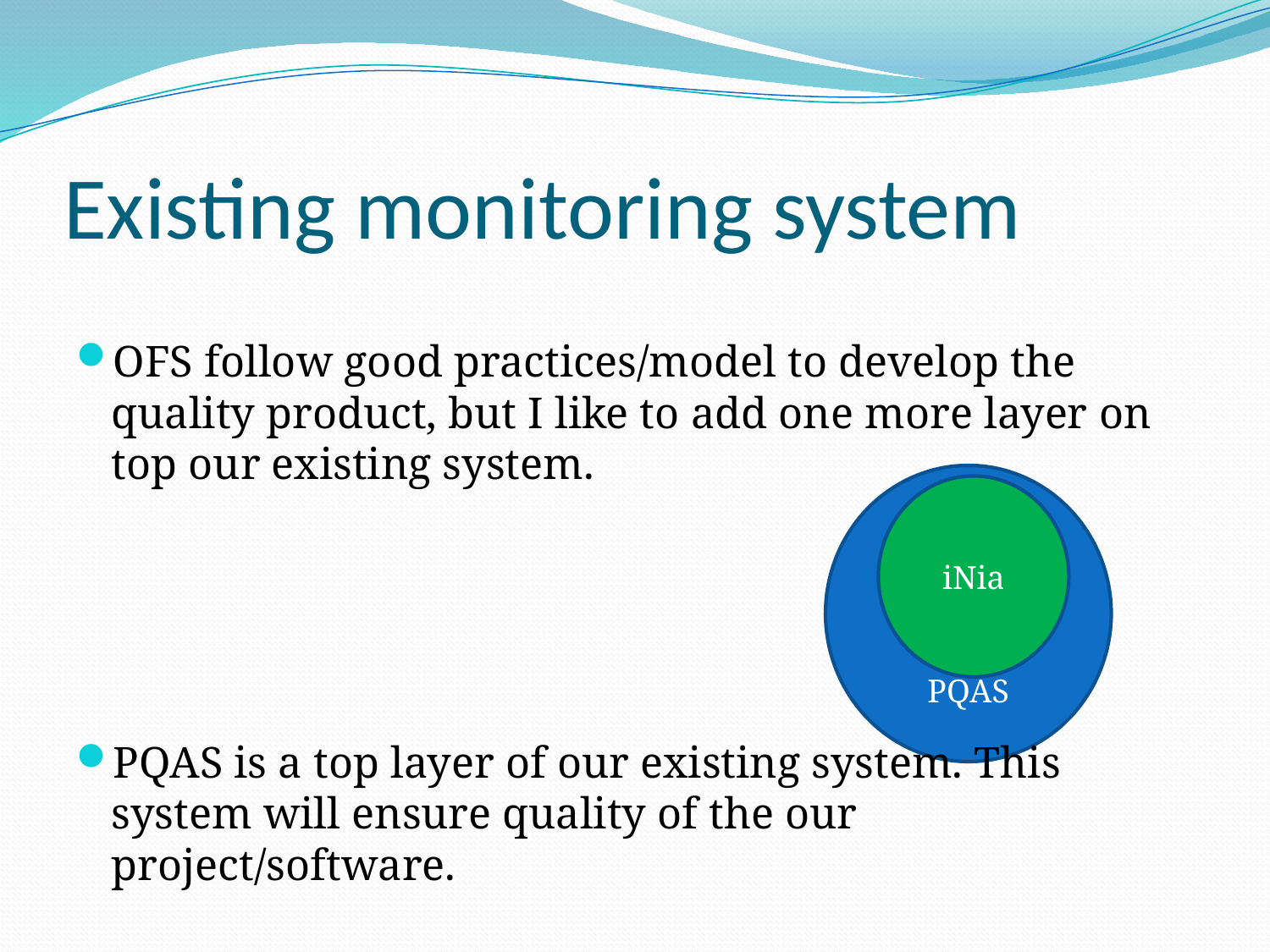

# Existing monitoring system

OFS follow good practices/model to develop the quality product, but I like to add one more layer on top our existing system.

PQAS is a top layer of our existing system. This system will ensure quality of the our project/software.

PQAS
iNia